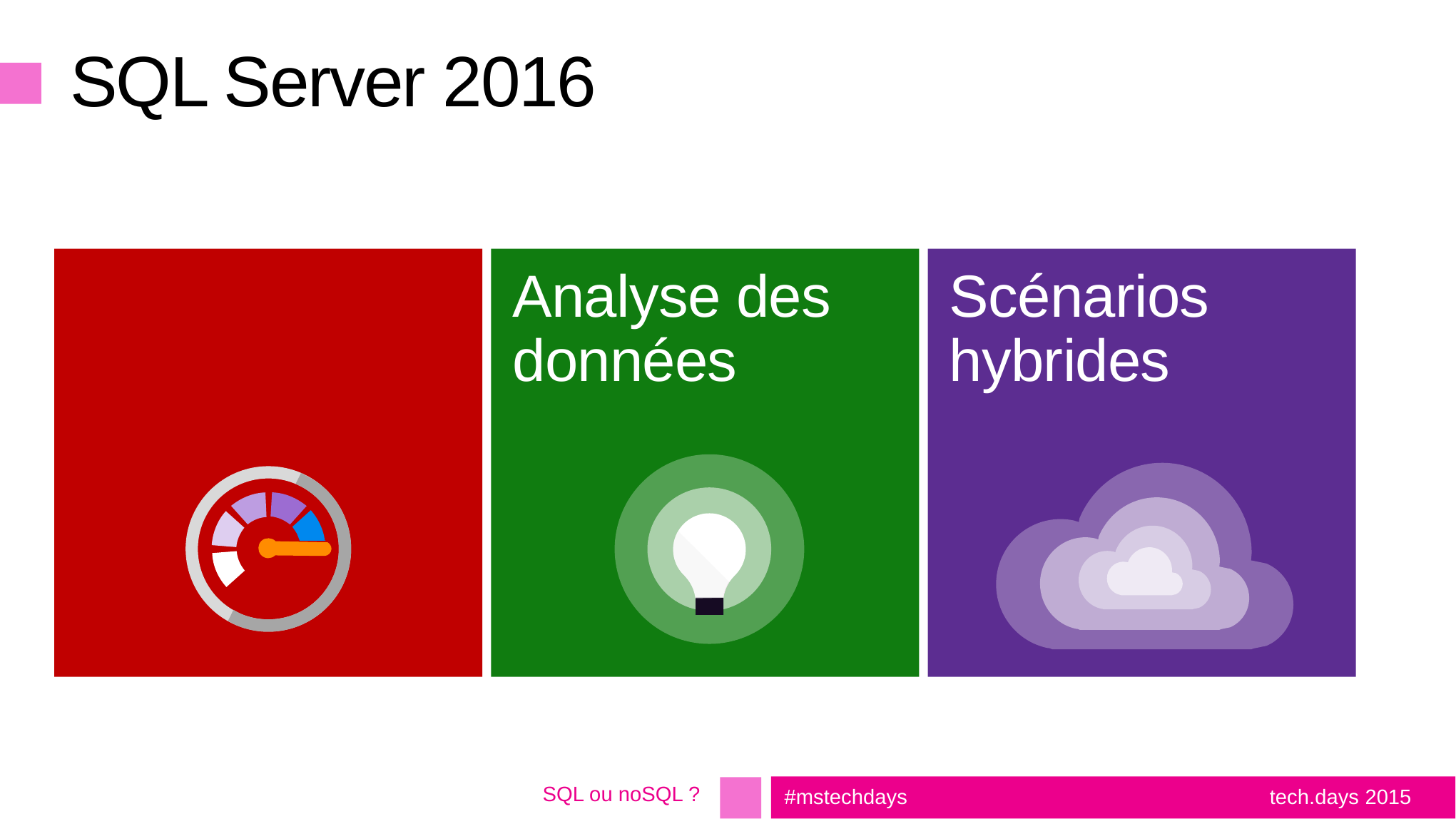

# SQL Server 2016
Scénarios hybrides

Performance critique
Analyse des données

SQL ou noSQL ?